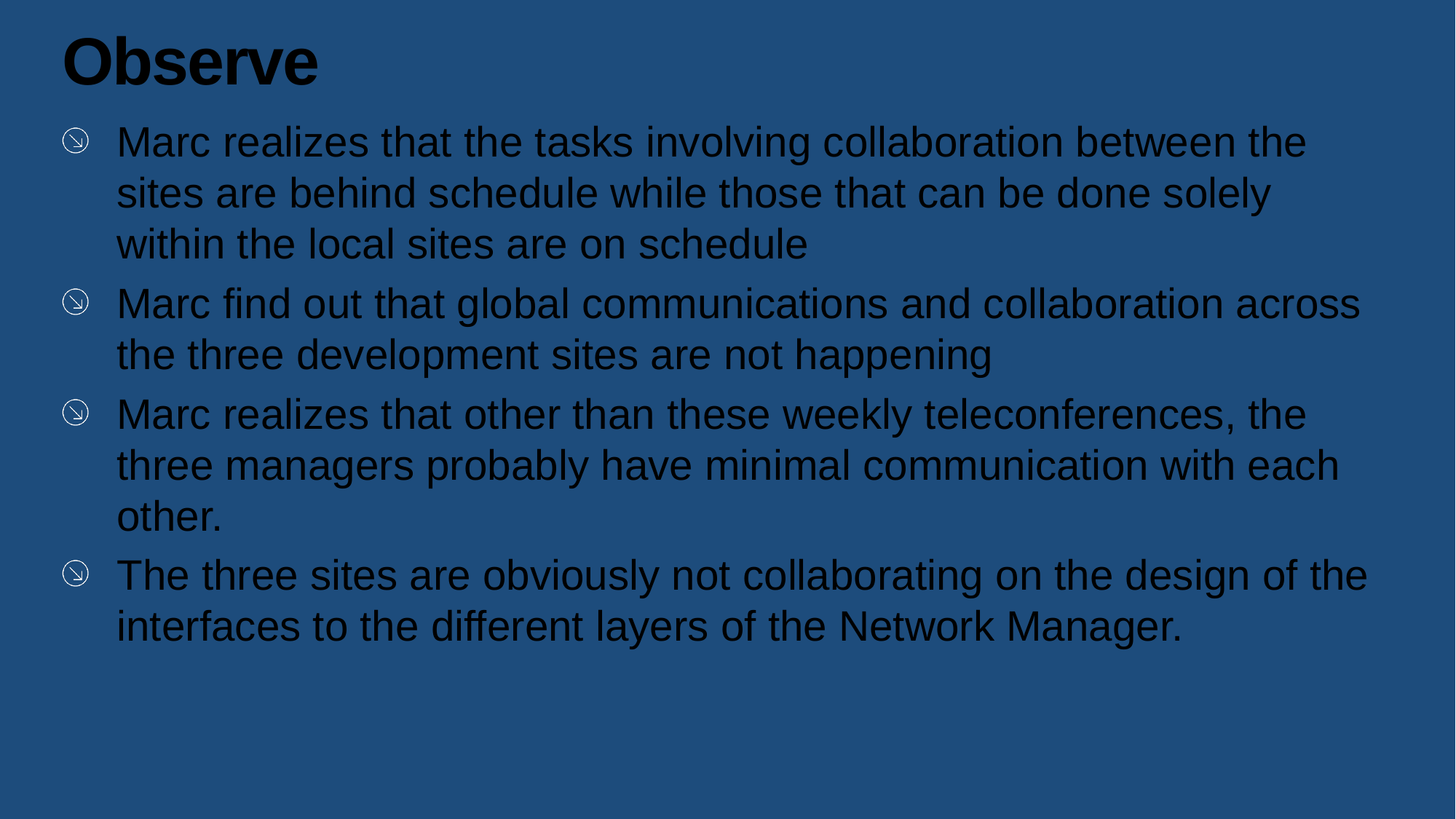

# Observe
Marc realizes that the tasks involving collaboration between the sites are behind schedule while those that can be done solely within the local sites are on schedule
Marc find out that global communications and collaboration across the three development sites are not happening
Marc realizes that other than these weekly teleconferences, the three managers probably have minimal communication with each other.
The three sites are obviously not collaborating on the design of the interfaces to the different layers of the Network Manager.